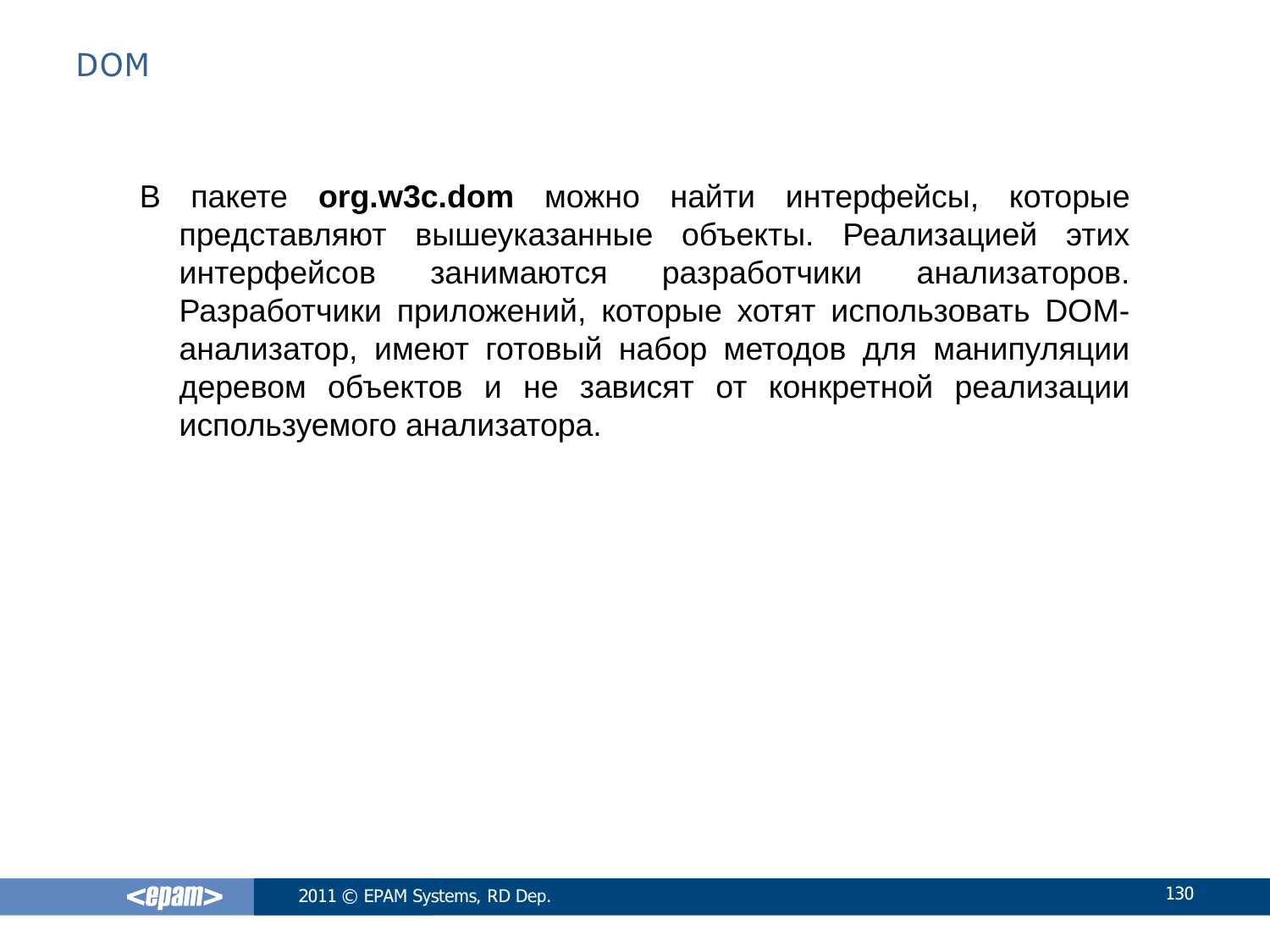

# DOM
В пакете org.w3c.dom можно найти интерфейсы, которые представляют вышеуказанные объекты. Реализацией этих интерфейсов занимаются разработчики анализаторов. Разработчики приложений, которые хотят использовать DOM-анализатор, имеют готовый набор методов для манипуляции деревом объектов и не зависят от конкретной реализации используемого анализатора.
130
2011 © EPAM Systems, RD Dep.